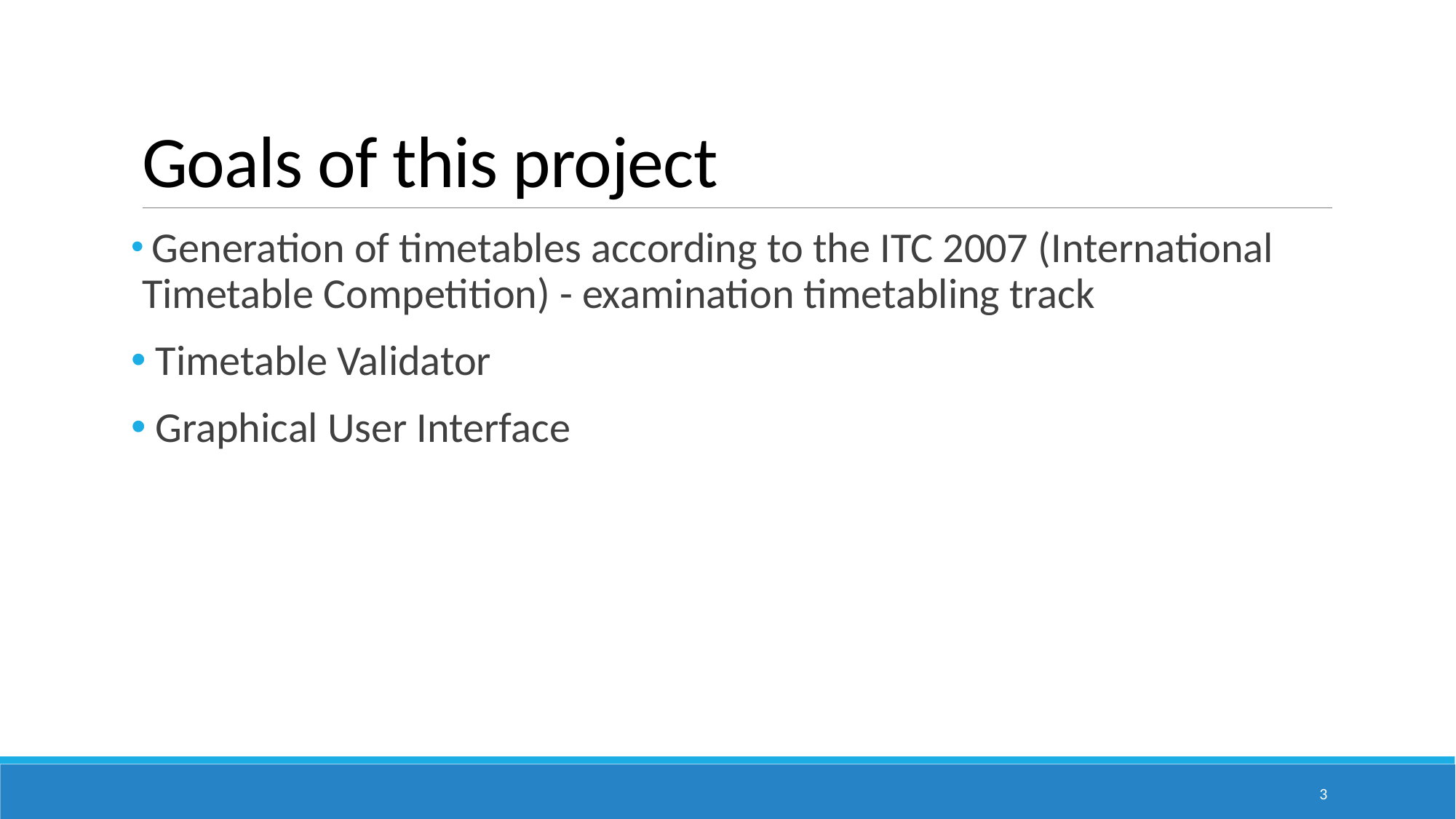

# Goals of this project
 Generation of timetables according to the ITC 2007 (International Timetable Competition) - examination timetabling track
 Timetable Validator
 Graphical User Interface
3